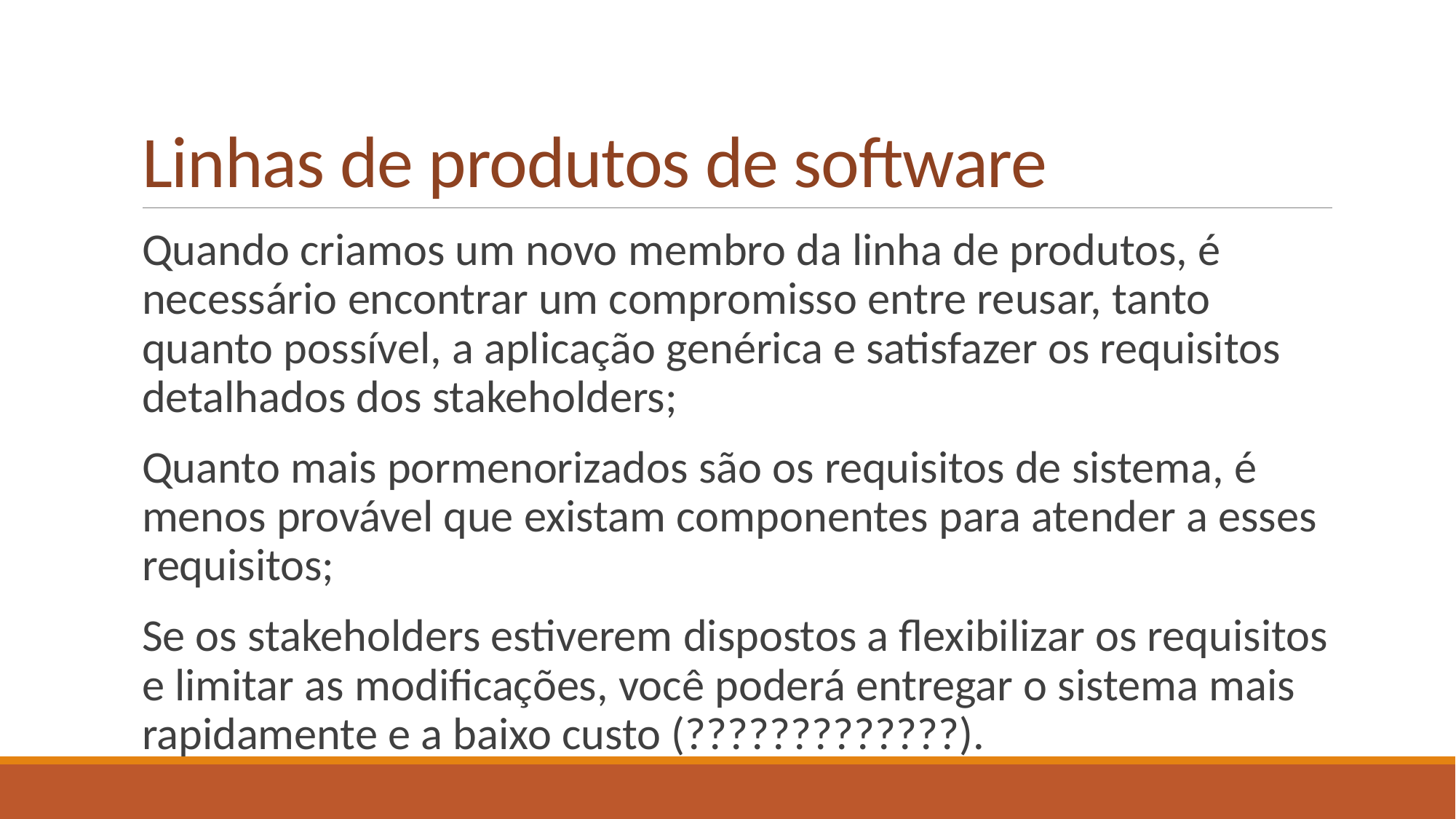

# Linhas de produtos de software
Quando criamos um novo membro da linha de produtos, é necessário encontrar um compromisso entre reusar, tanto quanto possível, a aplicação genérica e satisfazer os requisitos detalhados dos stakeholders;
Quanto mais pormenorizados são os requisitos de sistema, é menos provável que existam componentes para atender a esses requisitos;
Se os stakeholders estiverem dispostos a flexibilizar os requisitos e limitar as modificações, você poderá entregar o sistema mais rapidamente e a baixo custo (?????????????).